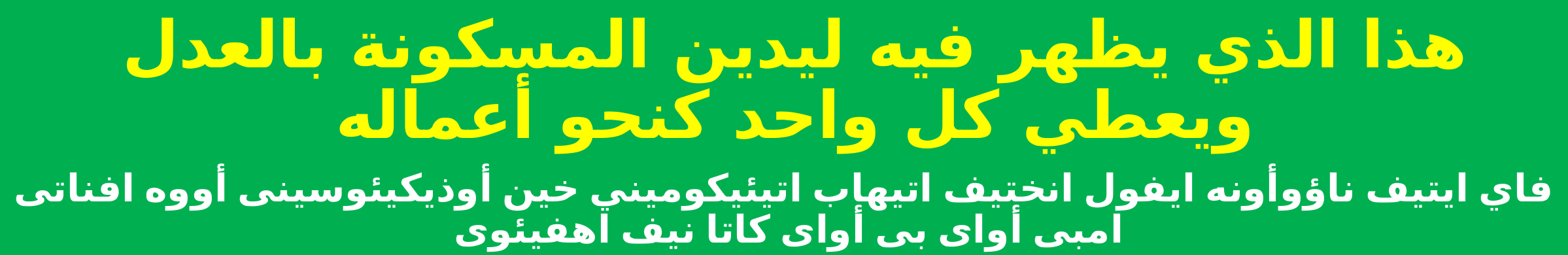

هذا الذي يظهر فيه ليدين المسكونة بالعدل
ويعطي كل واحد كنحو أعماله
فاي ايتيف ناؤوأونه ايفول انختيف اتيهاب اتيئيكوميني خين أوذيكيئوسينى أووه افناتى امبى أواى بى أواى كاتا نيف اهفيئوى